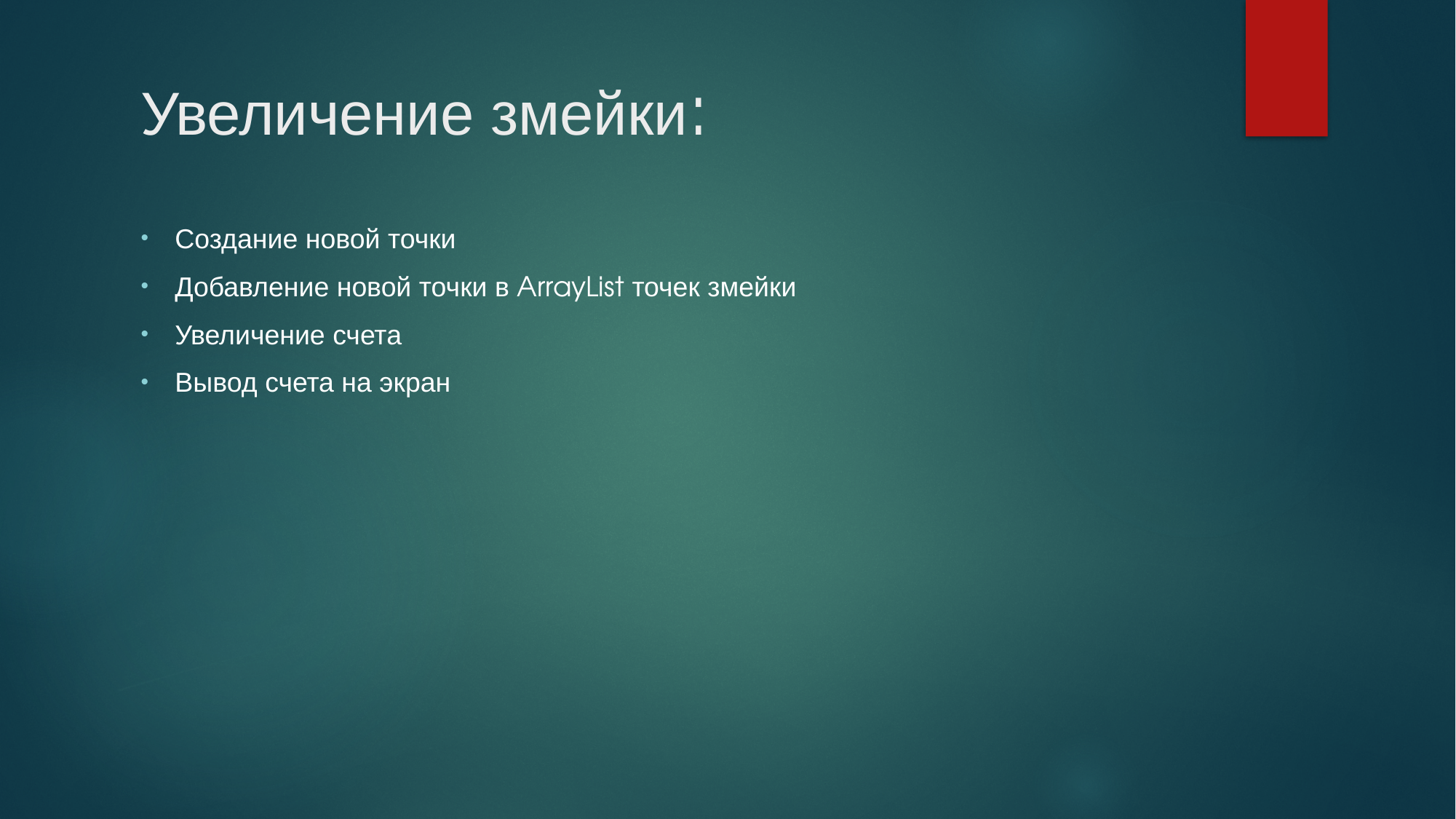

# Увеличение змейки:
Создание новой точки
Добавление новой точки в ArrayList точек змейки
Увеличение счета
Вывод счета на экран